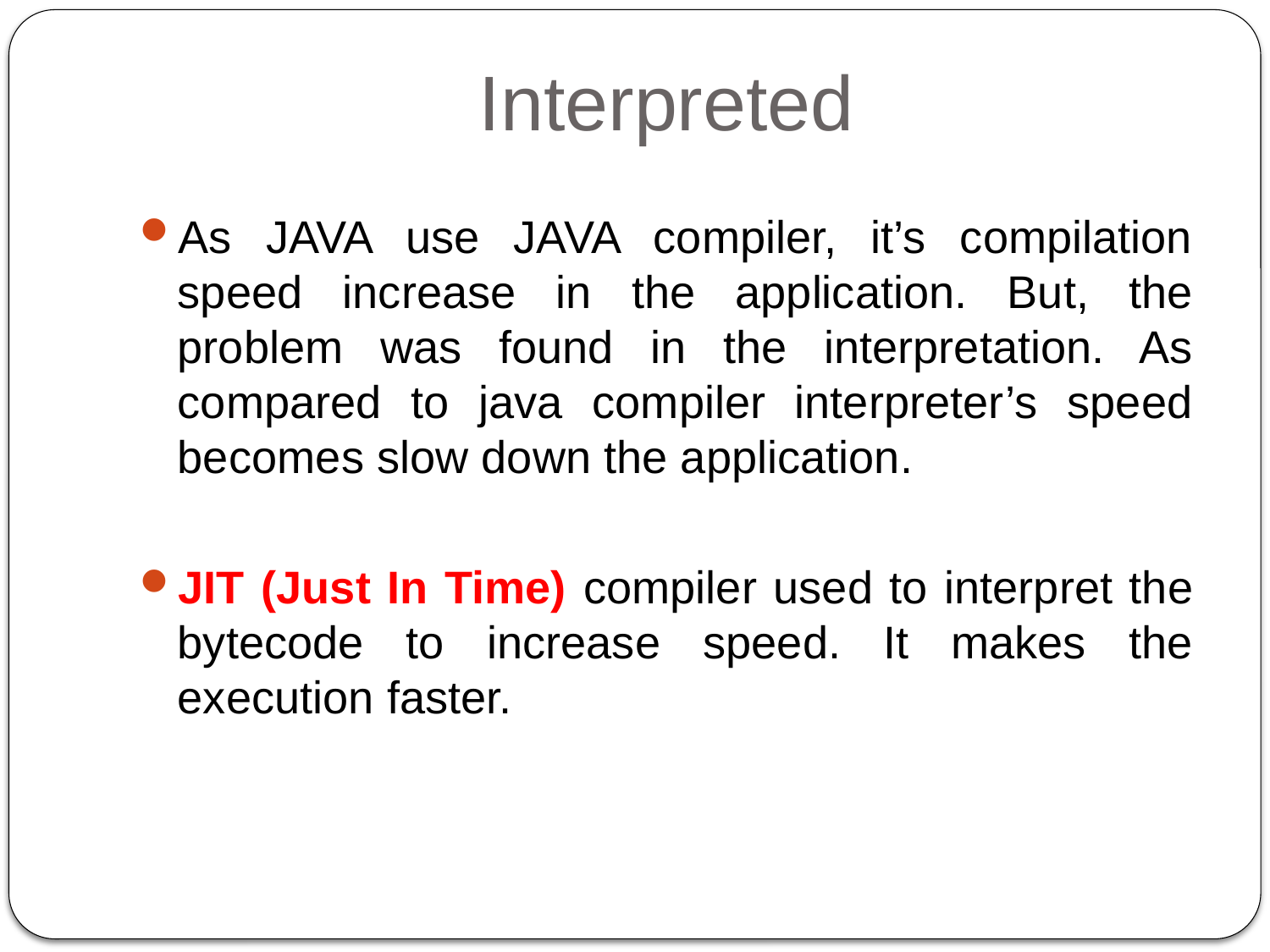

# Interpreted
As JAVA use JAVA compiler, it’s compilation speed increase in the application. But, the problem was found in the interpretation. As compared to java compiler interpreter’s speed becomes slow down the application.

JIT (Just In Time) compiler used to interpret the bytecode to increase speed. It makes the execution faster.